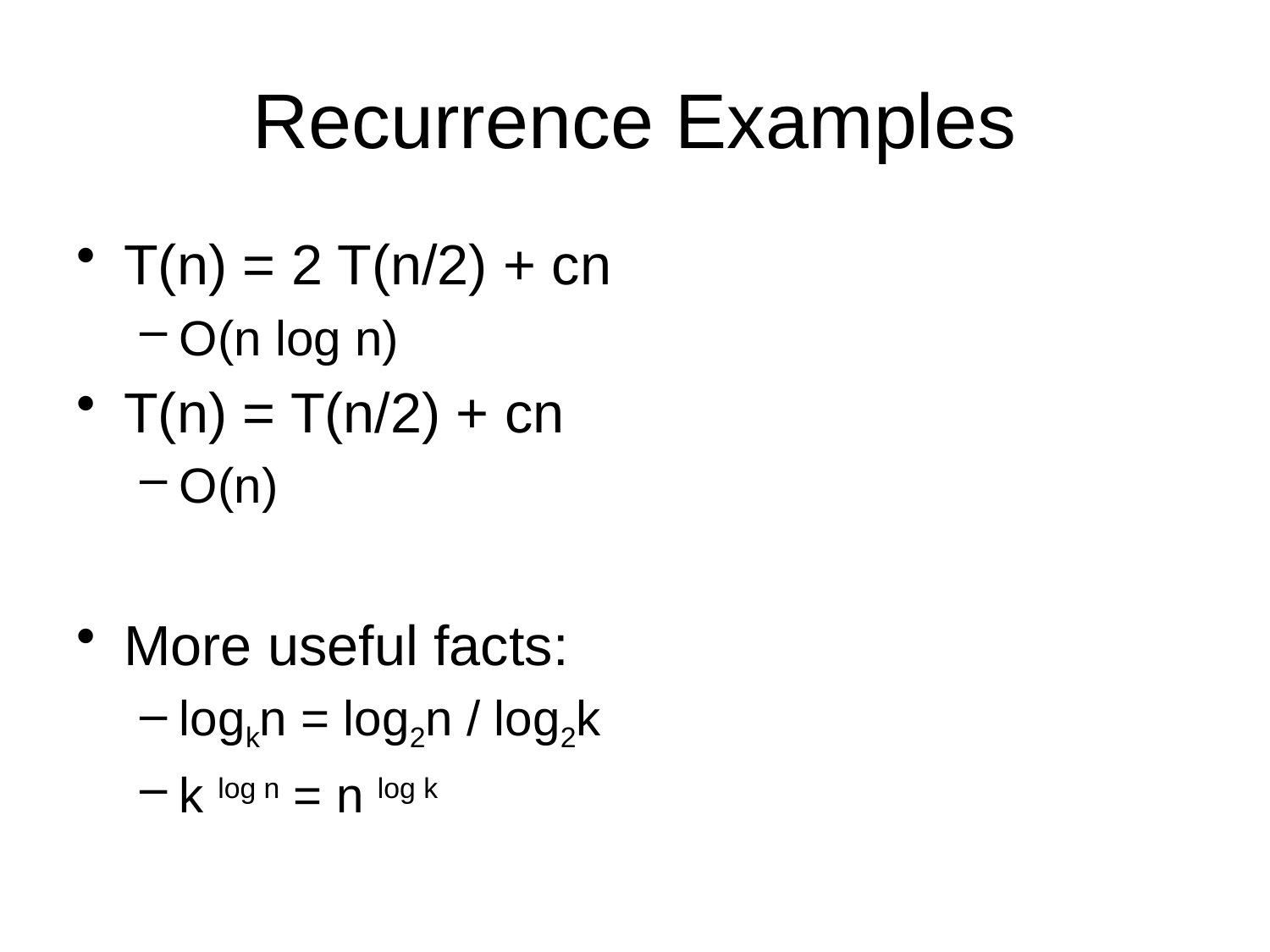

# Recurrence Examples
T(n) = 2 T(n/2) + cn
O(n log n)
T(n) = T(n/2) + cn
O(n)

More useful facts:
logkn = log2n / log2k
k log n = n log k